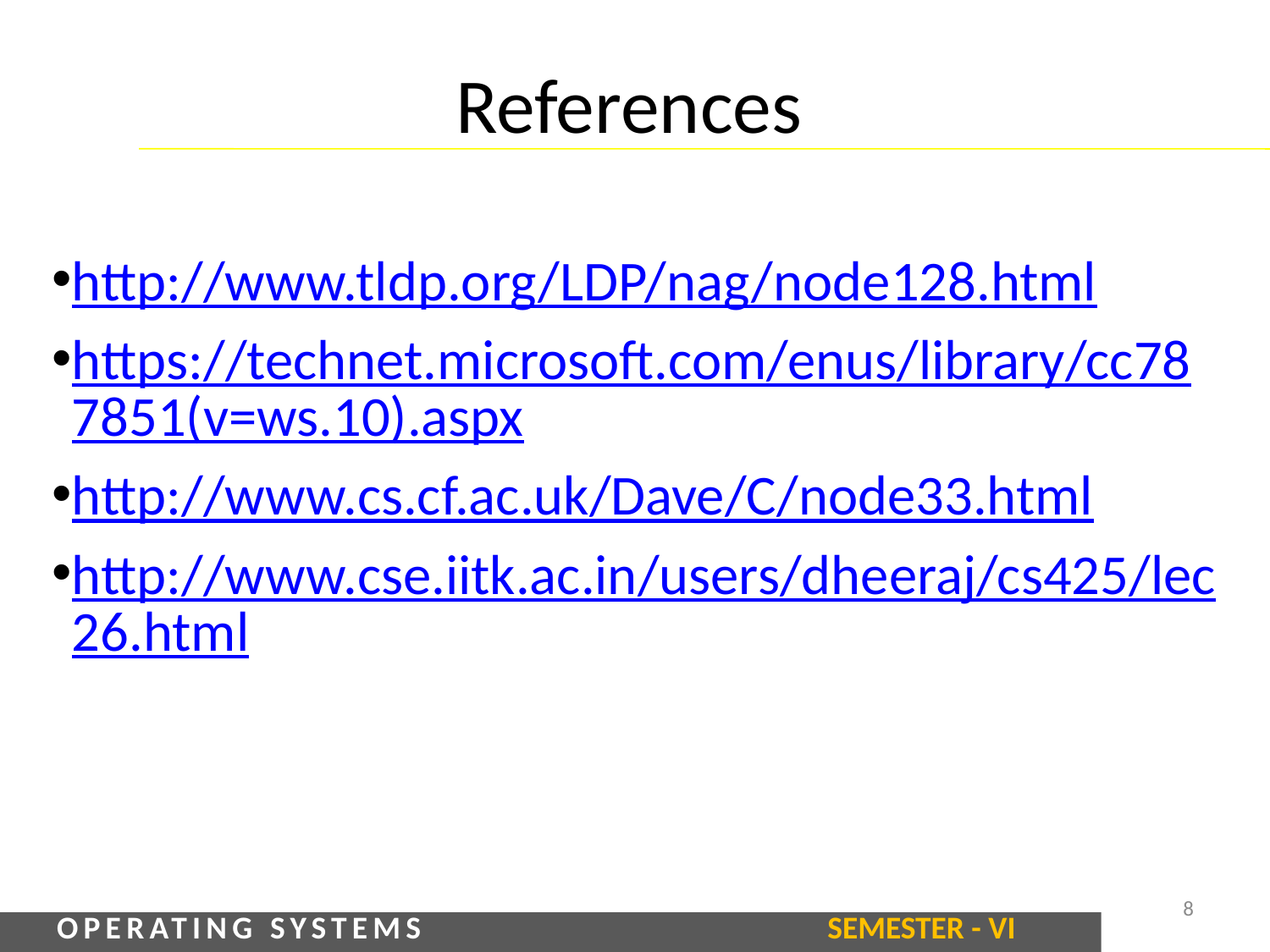

# References
http://www.tldp.org/LDP/nag/node128.html
https://technet.microsoft.com/enus/library/cc787851(v=ws.10).aspx
http://www.cs.cf.ac.uk/Dave/C/node33.html
http://www.cse.iitk.ac.in/users/dheeraj/cs425/lec26.html

8
OPERATING SYSTEMS
SEMESTER - VI